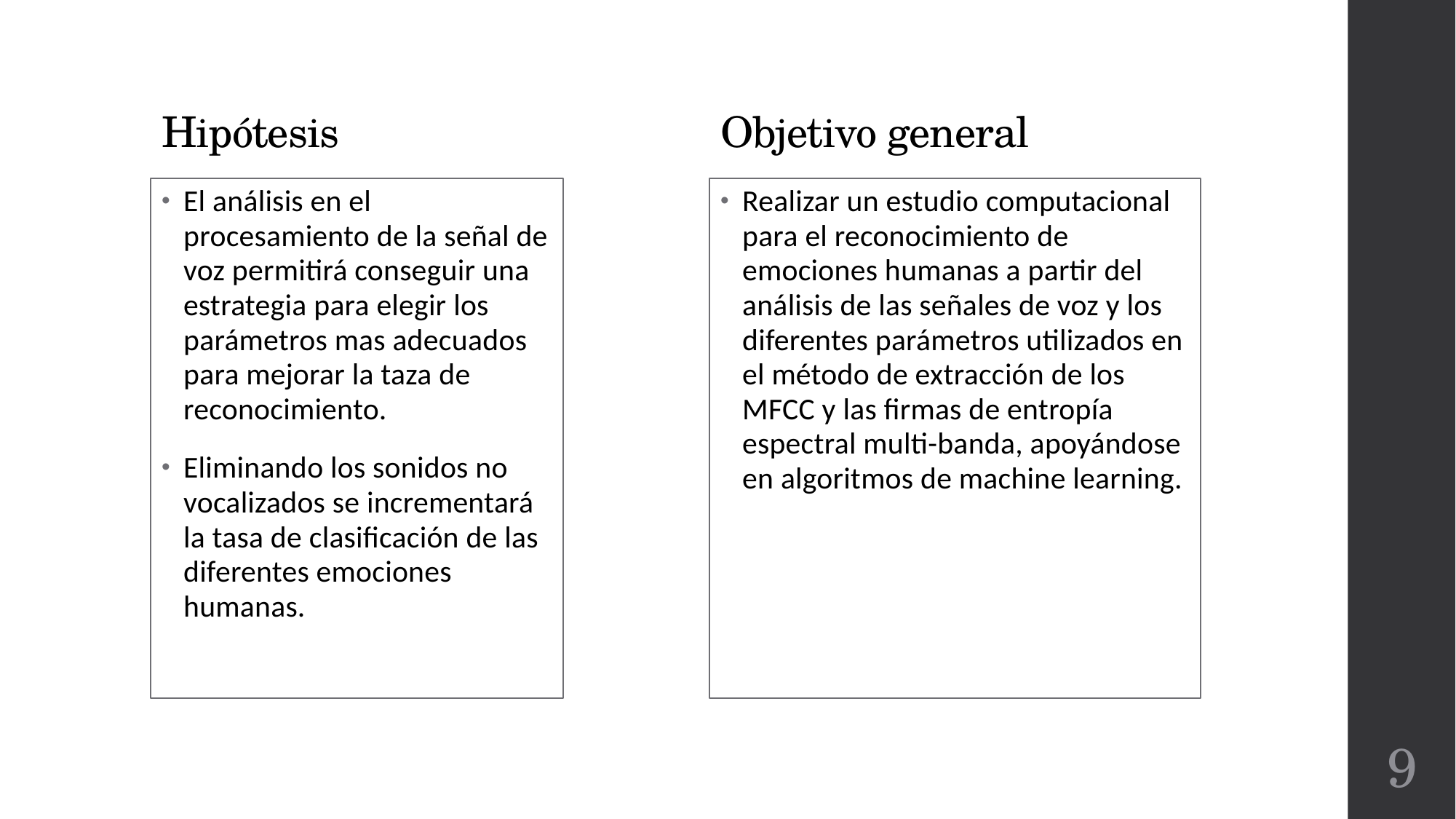

# Hipótesis
Objetivo general
El análisis en el procesamiento de la señal de voz permitirá conseguir una estrategia para elegir los parámetros mas adecuados para mejorar la taza de reconocimiento.
Eliminando los sonidos no vocalizados se incrementará la tasa de clasificación de las diferentes emociones humanas.
Realizar un estudio computacional para el reconocimiento de emociones humanas a partir del análisis de las señales de voz y los diferentes parámetros utilizados en el método de extracción de los MFCC y las firmas de entropía espectral multi-banda, apoyándose en algoritmos de machine learning.

9